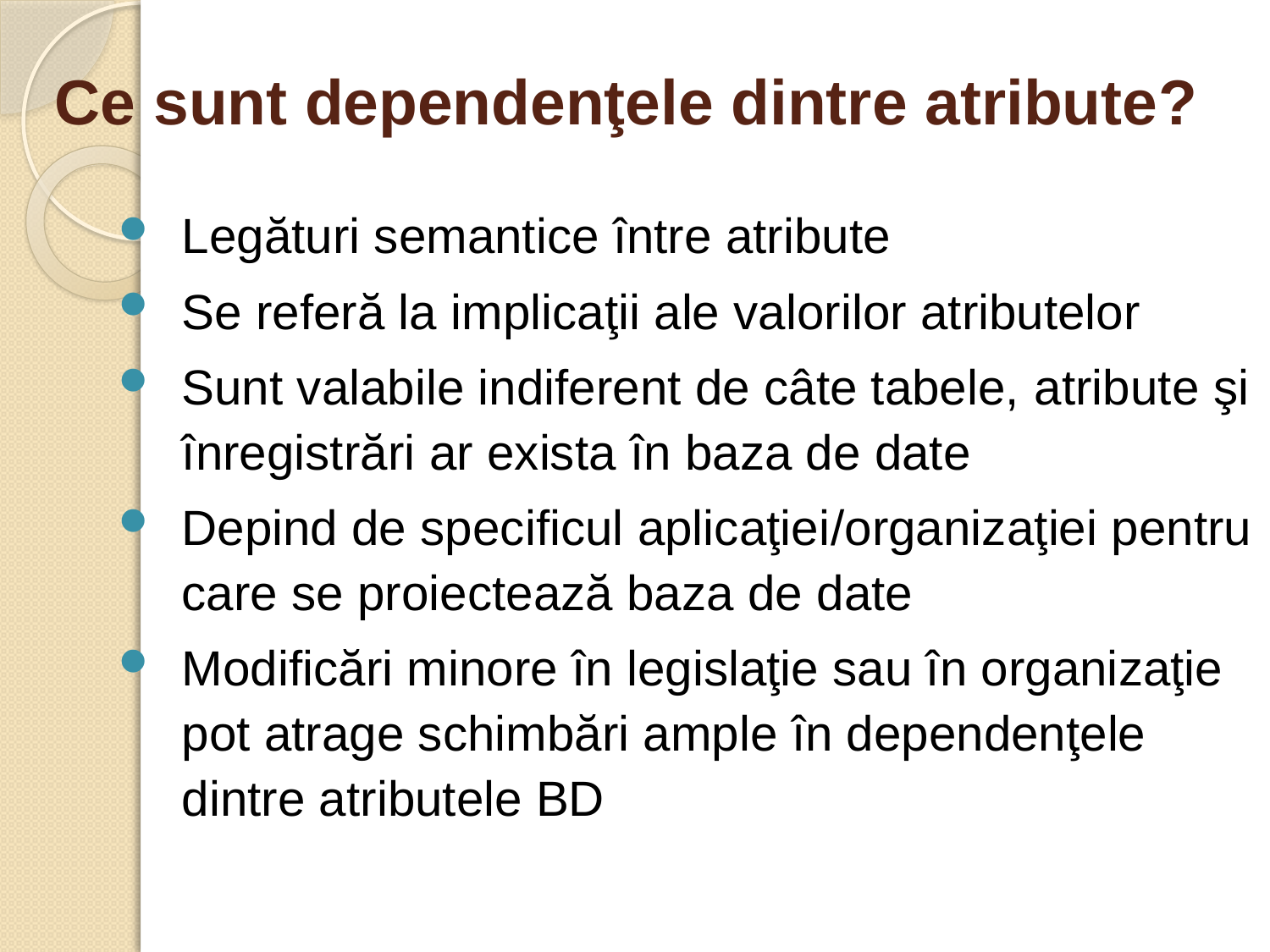

# Ce sunt dependenţele dintre atribute?
Legături semantice între atribute
Se referă la implicaţii ale valorilor atributelor
Sunt valabile indiferent de câte tabele, atribute şi înregistrări ar exista în baza de date
Depind de specificul aplicaţiei/organizaţiei pentru care se proiectează baza de date
Modificări minore în legislaţie sau în organizaţie pot atrage schimbări ample în dependenţele dintre atributele BD